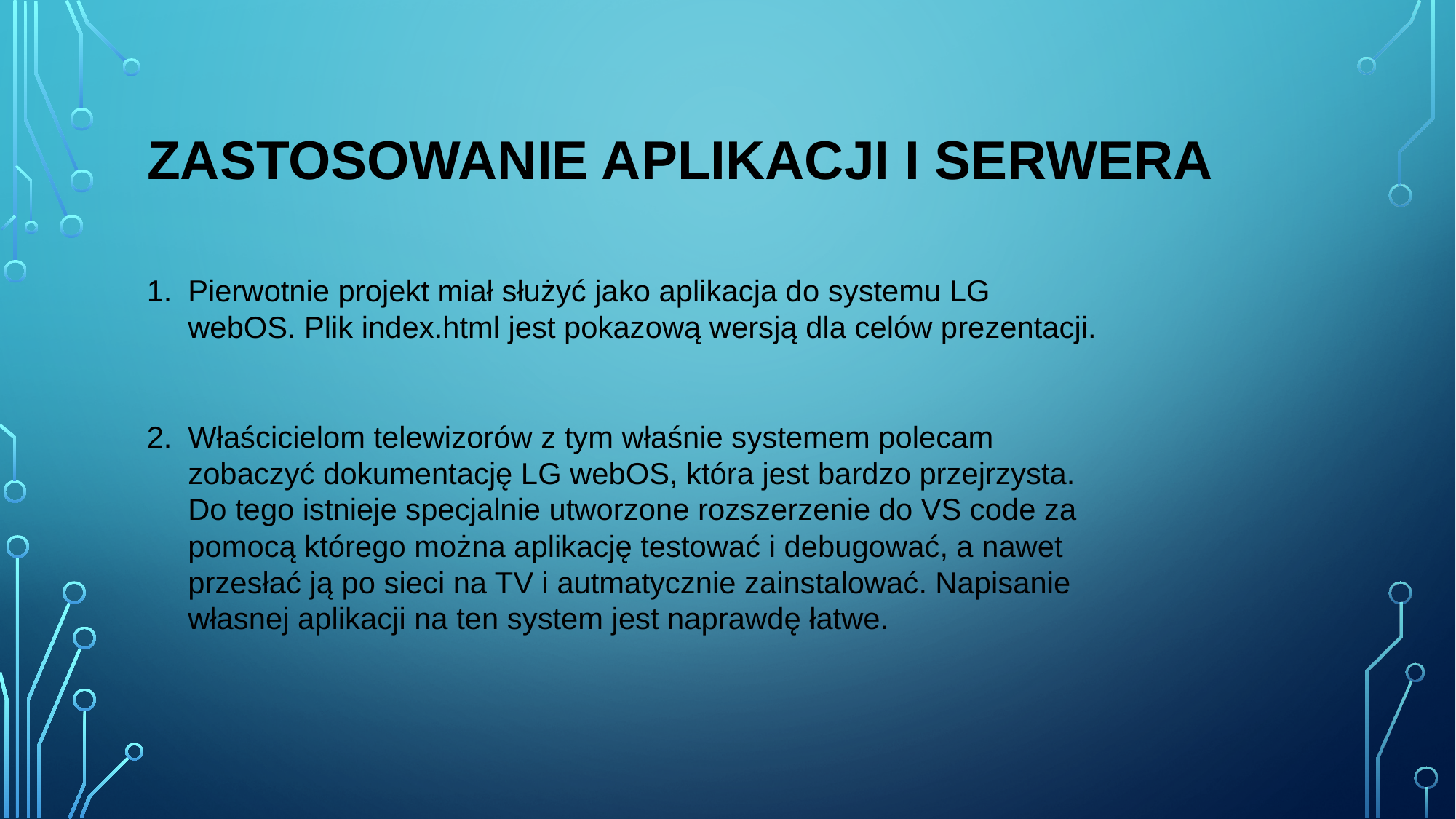

# Zastosowanie aplikacji i serwera
Pierwotnie projekt miał służyć jako aplikacja do systemu LG webOS. Plik index.html jest pokazową wersją dla celów prezentacji.

Właścicielom telewizorów z tym właśnie systemem polecam zobaczyć dokumentację LG webOS, która jest bardzo przejrzysta. Do tego istnieje specjalnie utworzone rozszerzenie do VS code za pomocą którego można aplikację testować i debugować, a nawet przesłać ją po sieci na TV i autmatycznie zainstalować. Napisanie własnej aplikacji na ten system jest naprawdę łatwe.